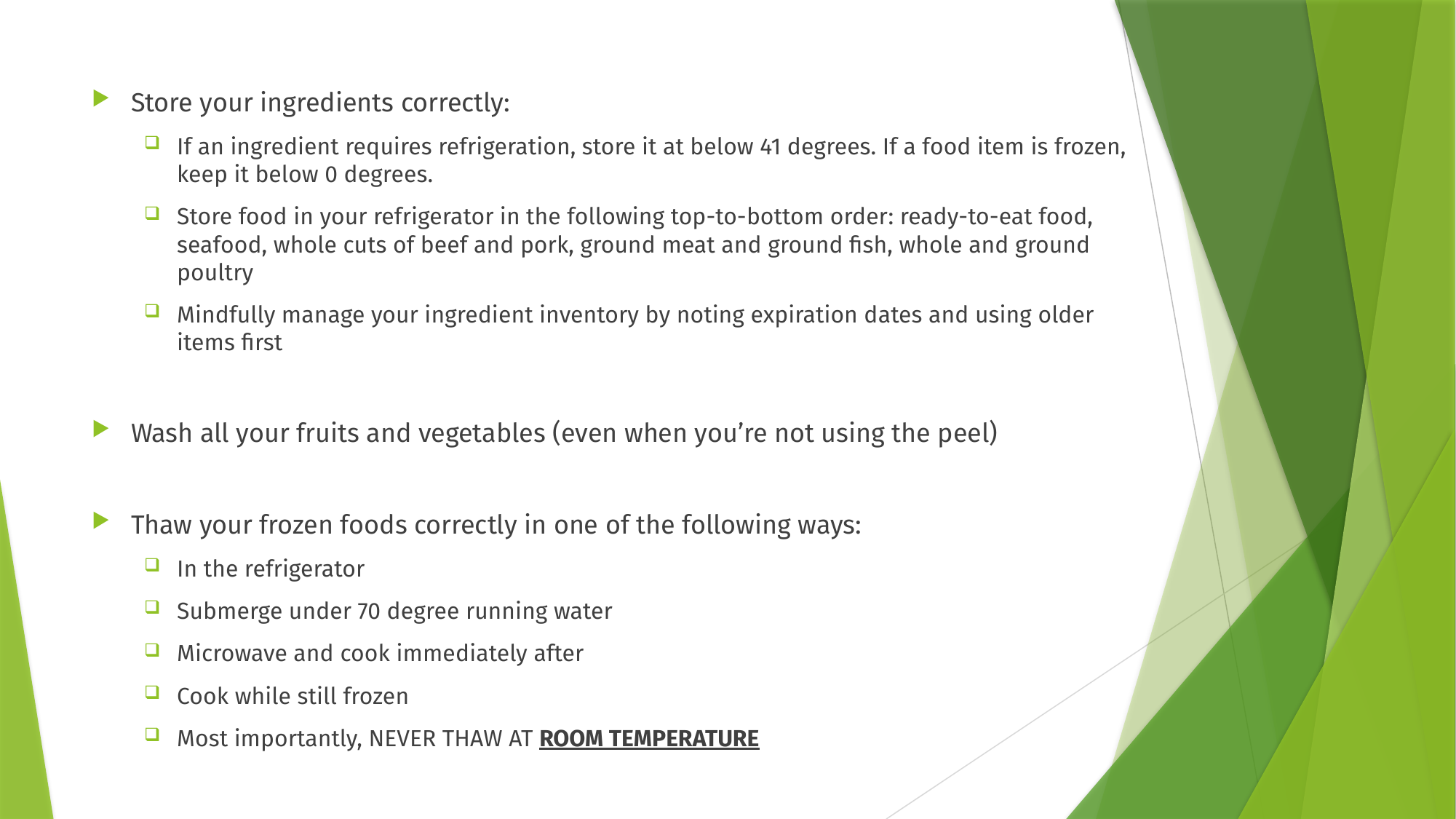

Store your ingredients correctly:
If an ingredient requires refrigeration, store it at below 41 degrees. If a food item is frozen, keep it below 0 degrees.
Store food in your refrigerator in the following top-to-bottom order: ready-to-eat food, seafood, whole cuts of beef and pork, ground meat and ground fish, whole and ground poultry
Mindfully manage your ingredient inventory by noting expiration dates and using older items first

Wash all your fruits and vegetables (even when you’re not using the peel)

Thaw your frozen foods correctly in one of the following ways:
In the refrigerator
Submerge under 70 degree running water
Microwave and cook immediately after
Cook while still frozen
Most importantly, NEVER THAW AT ROOM TEMPERATURE